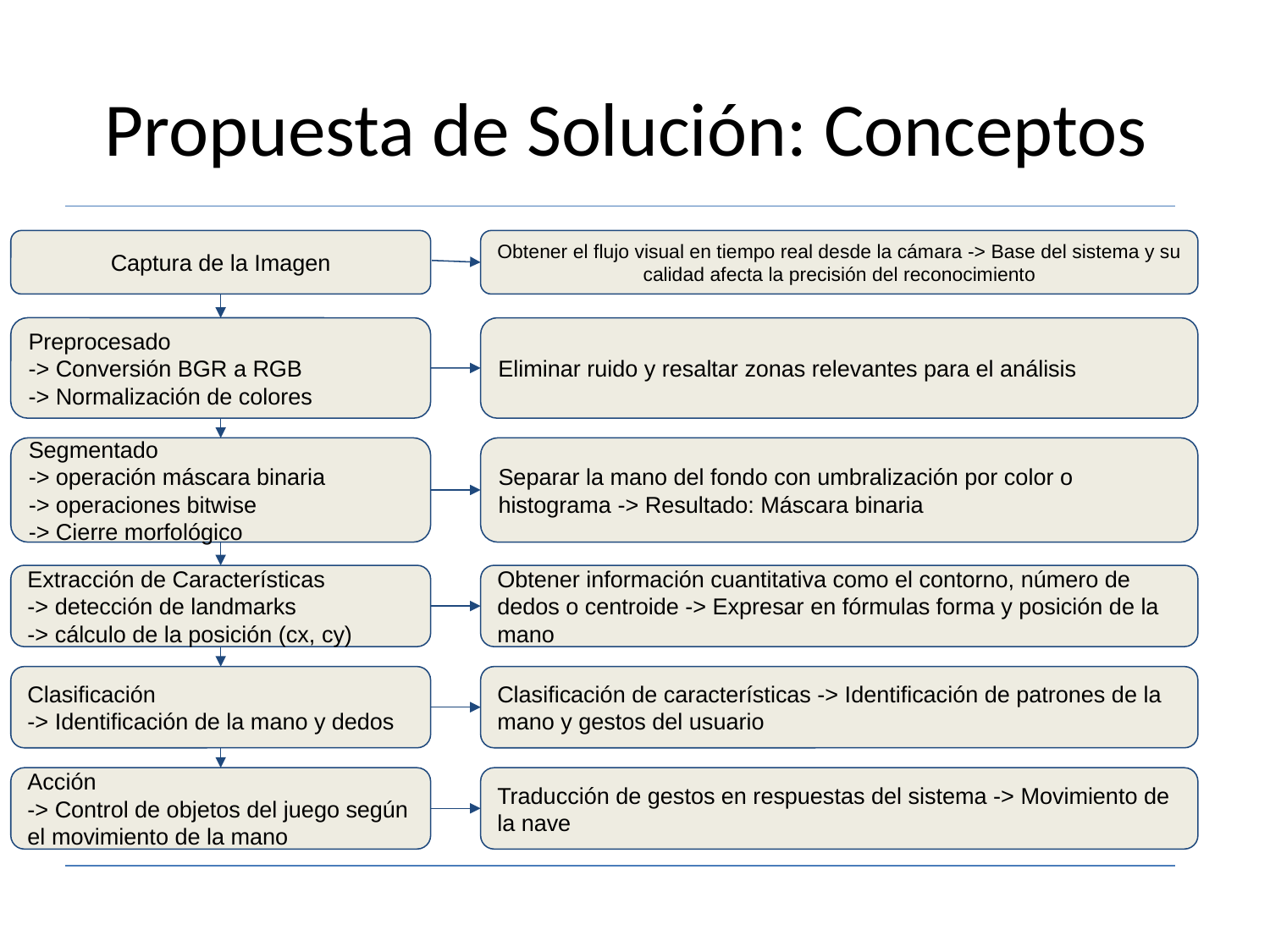

Propuesta de Solución: Conceptos
Captura de la Imagen
Obtener el flujo visual en tiempo real desde la cámara -> Base del sistema y su calidad afecta la precisión del reconocimiento
Preprocesado
-> Conversión BGR a RGB
-> Normalización de colores
Eliminar ruido y resaltar zonas relevantes para el análisis
Segmentado
-> operación máscara binaria
-> operaciones bitwise
-> Cierre morfológico
Separar la mano del fondo con umbralización por color o histograma -> Resultado: Máscara binaria
Extracción de Características
-> detección de landmarks
-> cálculo de la posición (cx, cy)
Obtener información cuantitativa como el contorno, número de dedos o centroide -> Expresar en fórmulas forma y posición de la mano
Clasificación
-> Identificación de la mano y dedos
Clasificación de características -> Identificación de patrones de la mano y gestos del usuario
Acción
-> Control de objetos del juego según el movimiento de la mano
Traducción de gestos en respuestas del sistema -> Movimiento de la nave